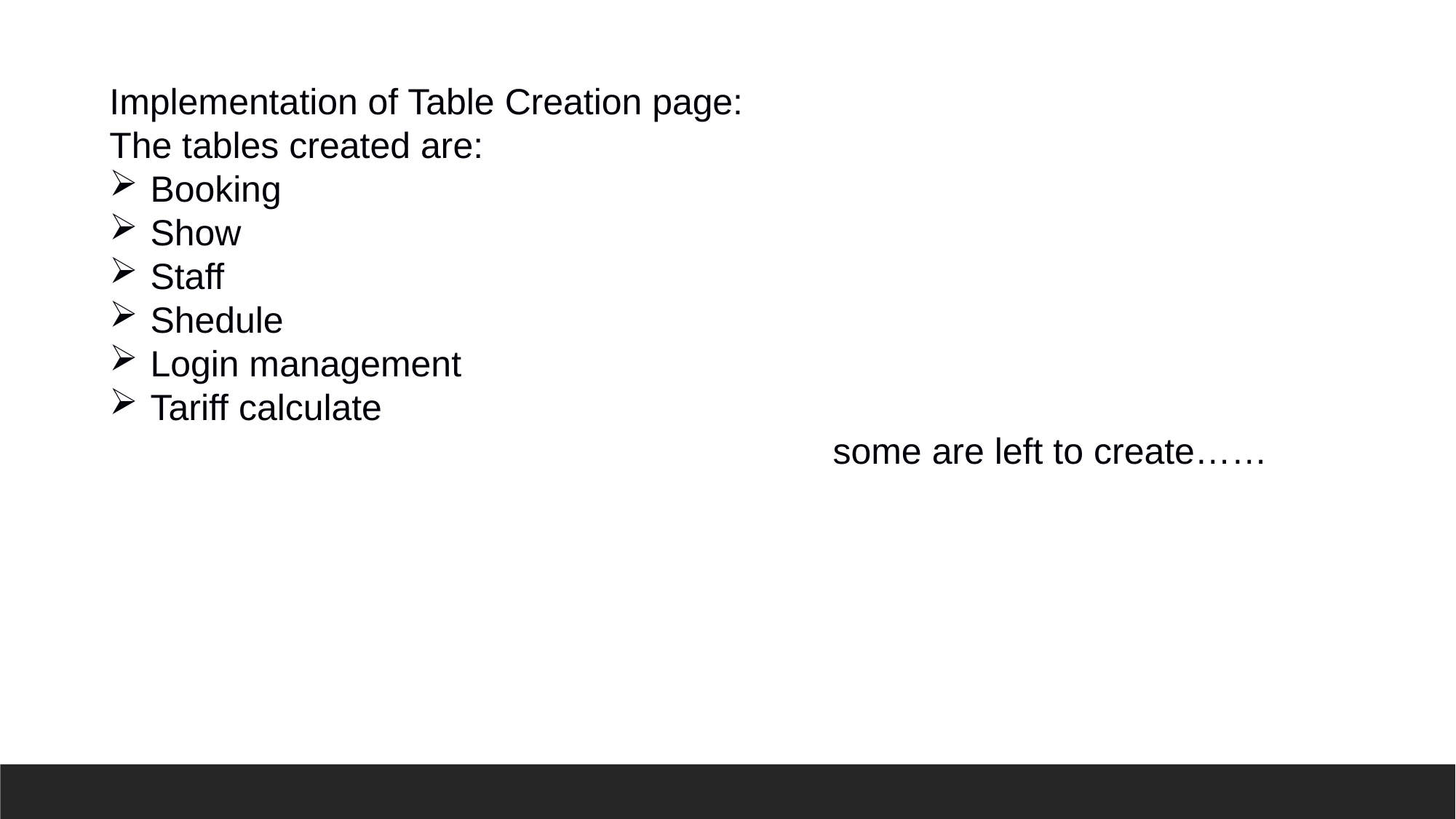

Implementation of Table Creation page:
The tables created are:
Booking
Show
Staff
Shedule
Login management
Tariff calculate
                                                                       some are left to create……